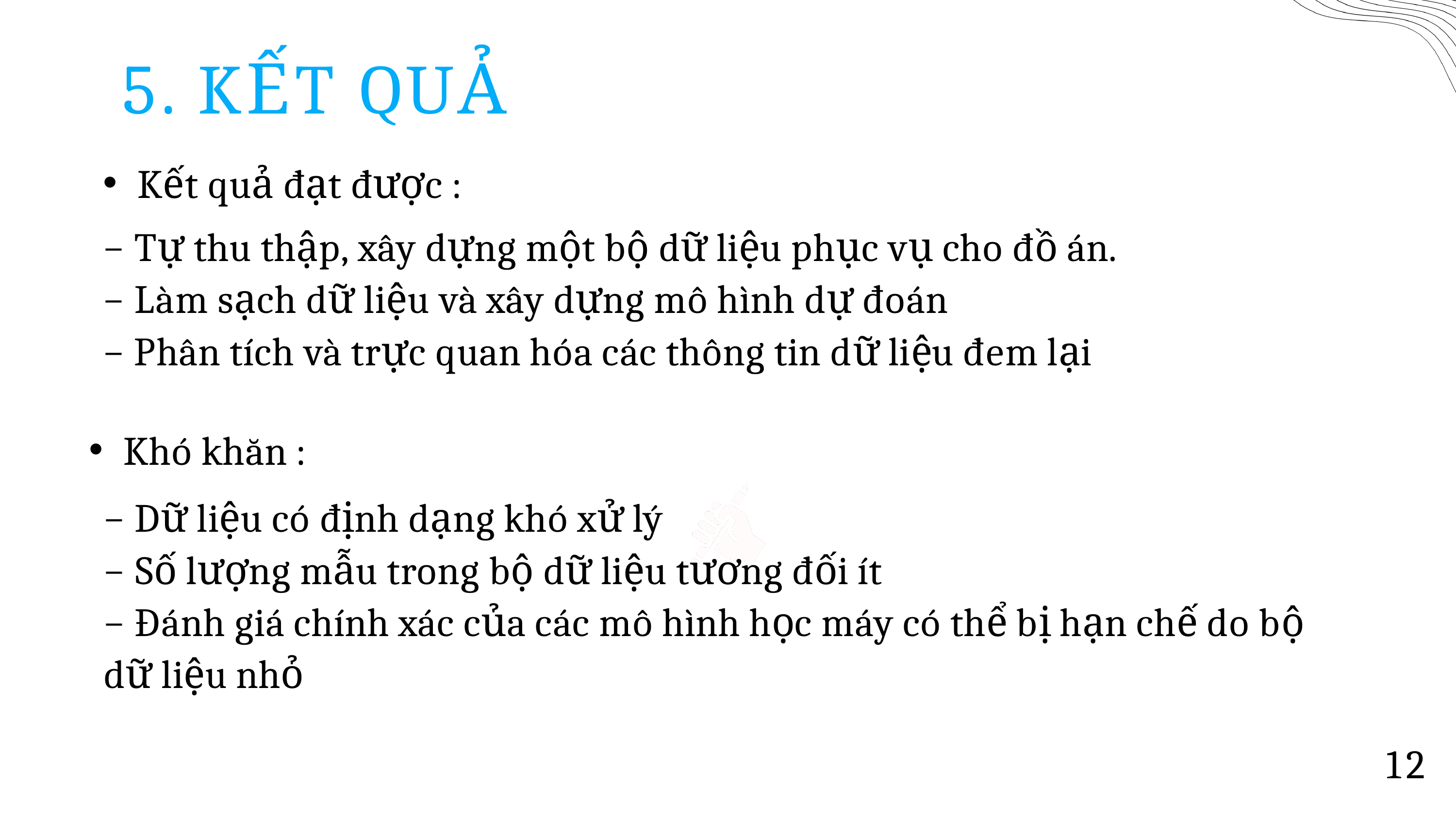

5. KẾT QUẢ
Kết quả đạt được :
− Tự thu thập, xây dựng một bộ dữ liệu phục vụ cho đồ án.
− Làm sạch dữ liệu và xây dựng mô hình dự đoán
− Phân tích và trực quan hóa các thông tin dữ liệu đem lại

Khó khăn :

− Dữ liệu có định dạng khó xử lý
− Số lượng mẫu trong bộ dữ liệu tương đối ít
− Đánh giá chính xác của các mô hình học máy có thể bị hạn chế do bộ dữ liệu nhỏ

12